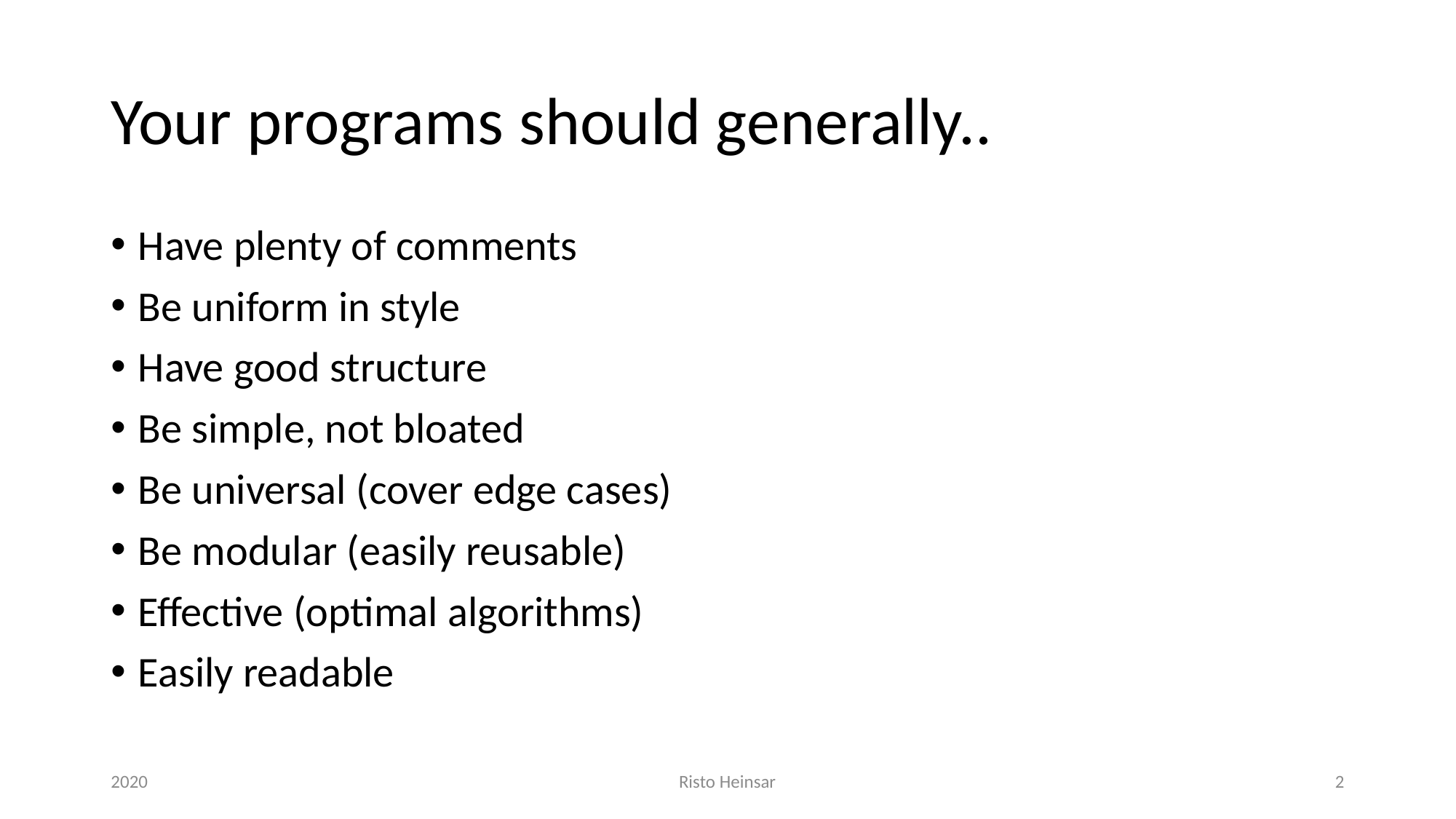

# Your programs should generally..
Have plenty of comments
Be uniform in style
Have good structure
Be simple, not bloated
Be universal (cover edge cases)
Be modular (easily reusable)
Effective (optimal algorithms)
Easily readable

2020
Risto Heinsar
2